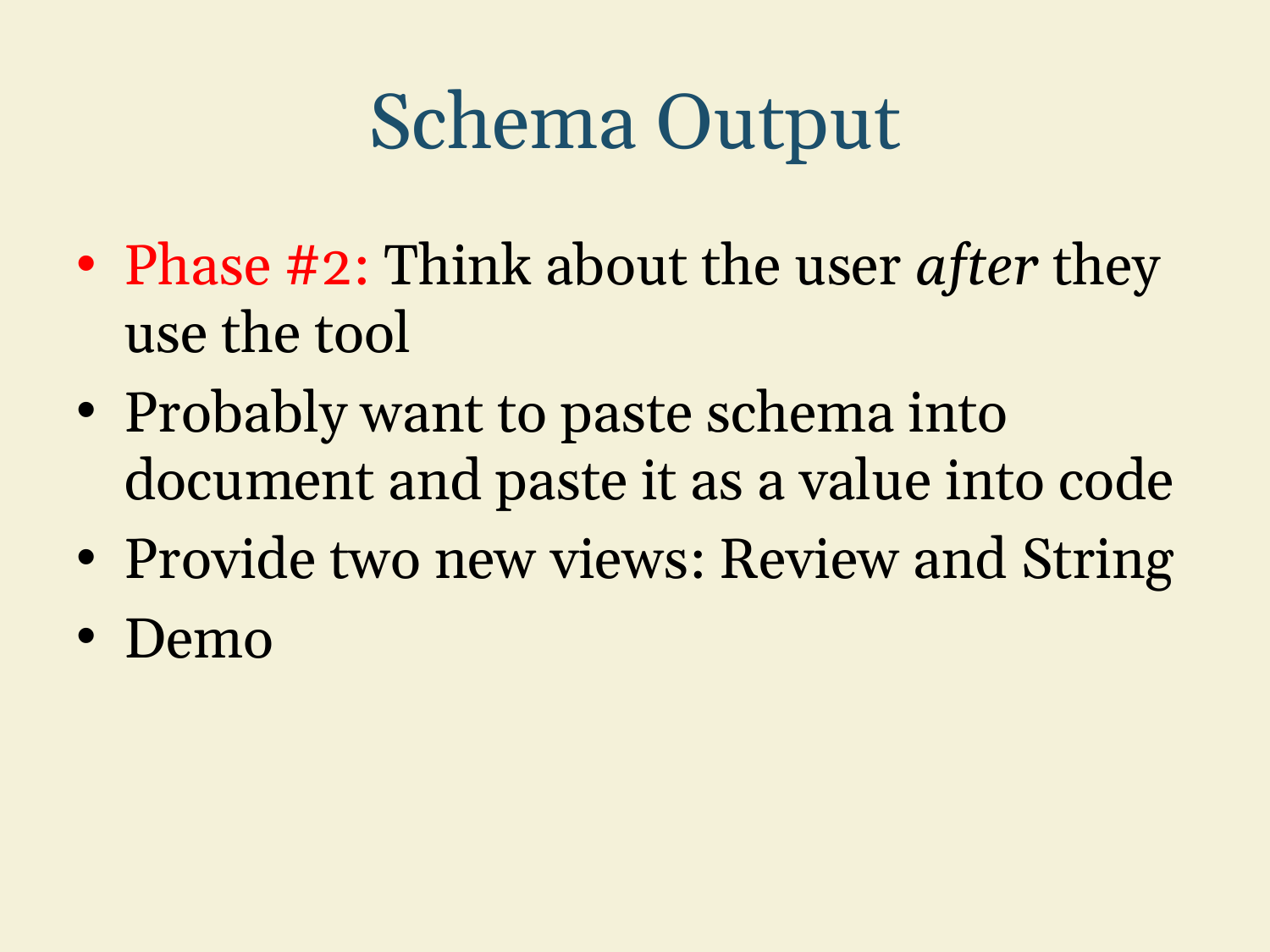

# Schema Output
Phase #2: Think about the user after they use the tool
Probably want to paste schema into document and paste it as a value into code
Provide two new views: Review and String
Demo